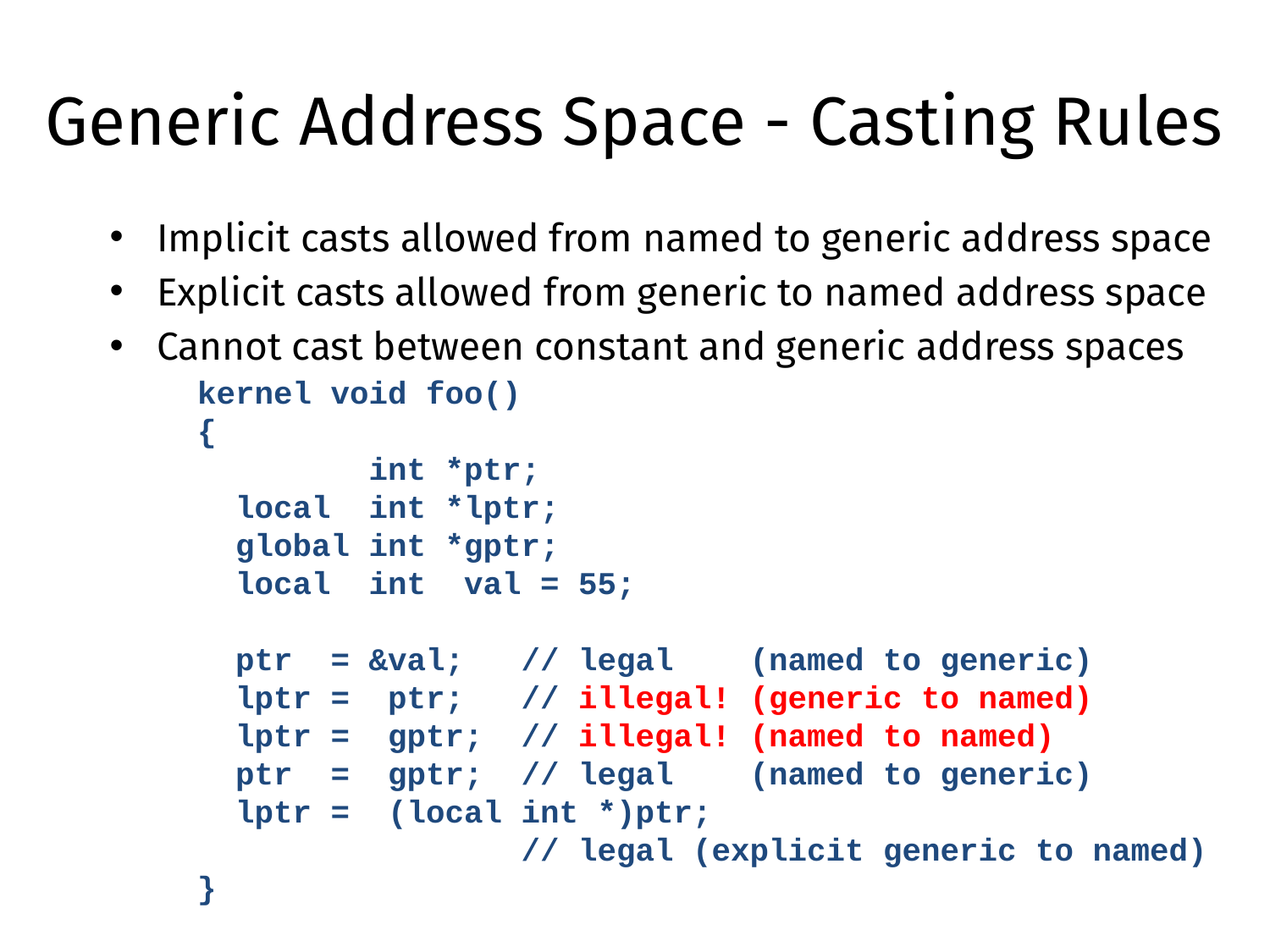

# Generic Address Space - Casting Rules
Implicit casts allowed from named to generic address space
Explicit casts allowed from generic to named address space
Cannot cast between constant and generic address spaces
kernel void foo()
{
         int *ptr;
  local  int *lptr;
  global int *gptr;
  local  int  val = 55;

  ptr  = &val;   // legal    (named to generic)
  lptr =  ptr;   // illegal! (generic to named)
  lptr =  gptr;  // illegal! (named to named)
  ptr  =  gptr;  // legal    (named to generic)
  lptr =  (local int *)ptr;
                 // legal (explicit generic to named)
}